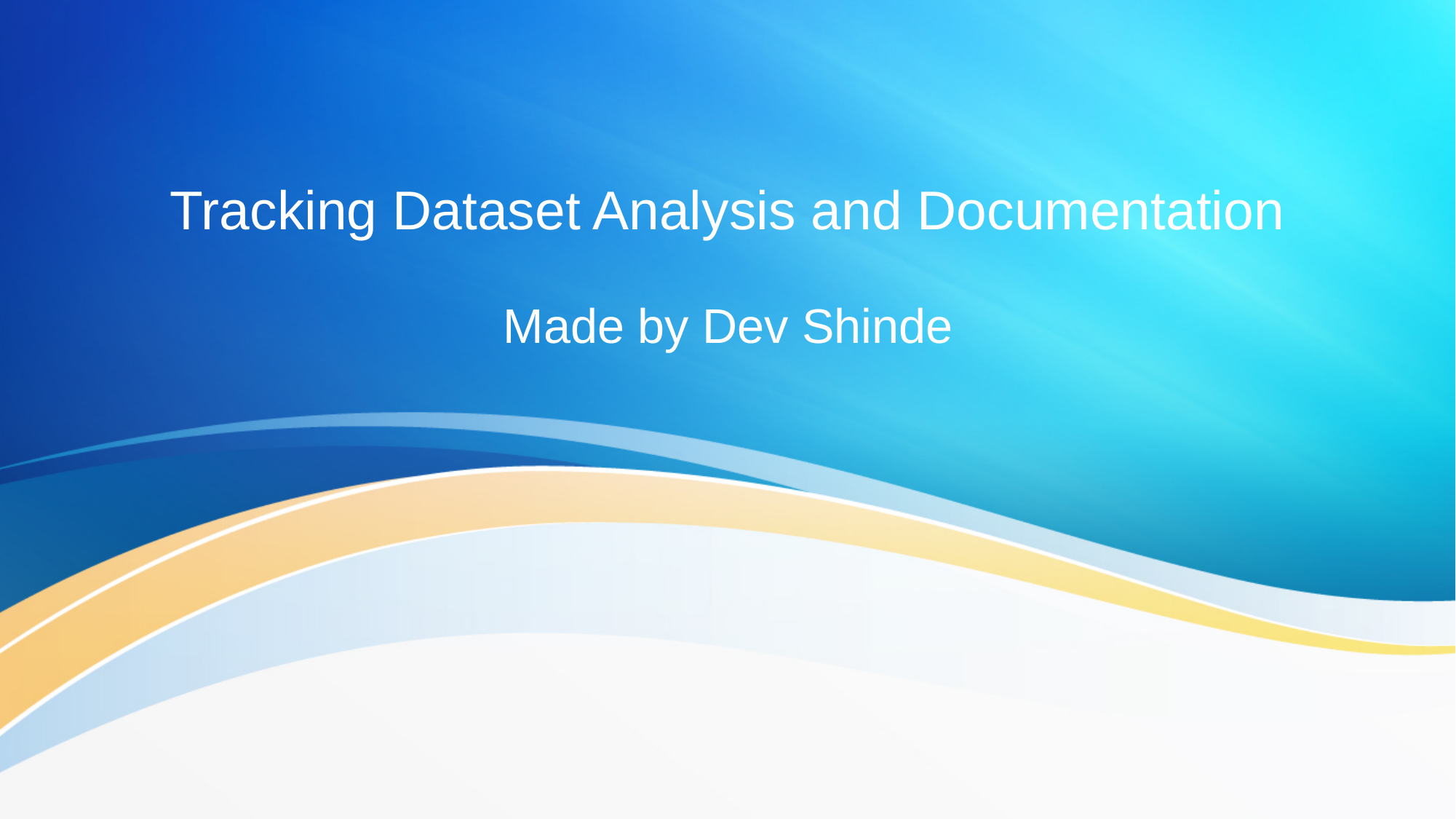

# Tracking Dataset Analysis and Documentation
Made by Dev Shinde